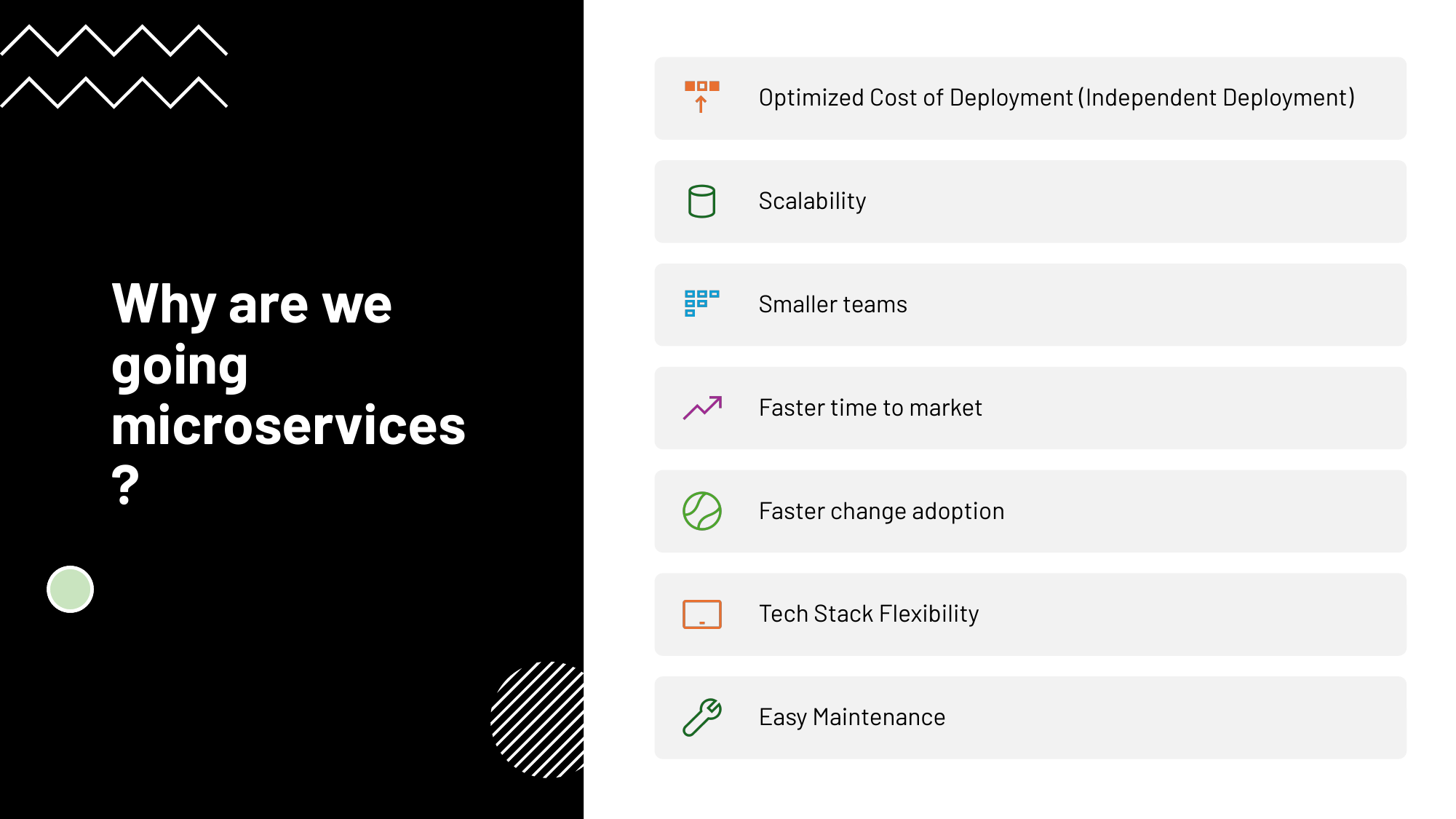

Optimized Cost of Deployment (Independent Deployment)
Scalability
Smaller teams
Faster time to market
Faster change adoption
Tech Stack Flexibility
Easy Maintenance
# Why are we going microservices ?